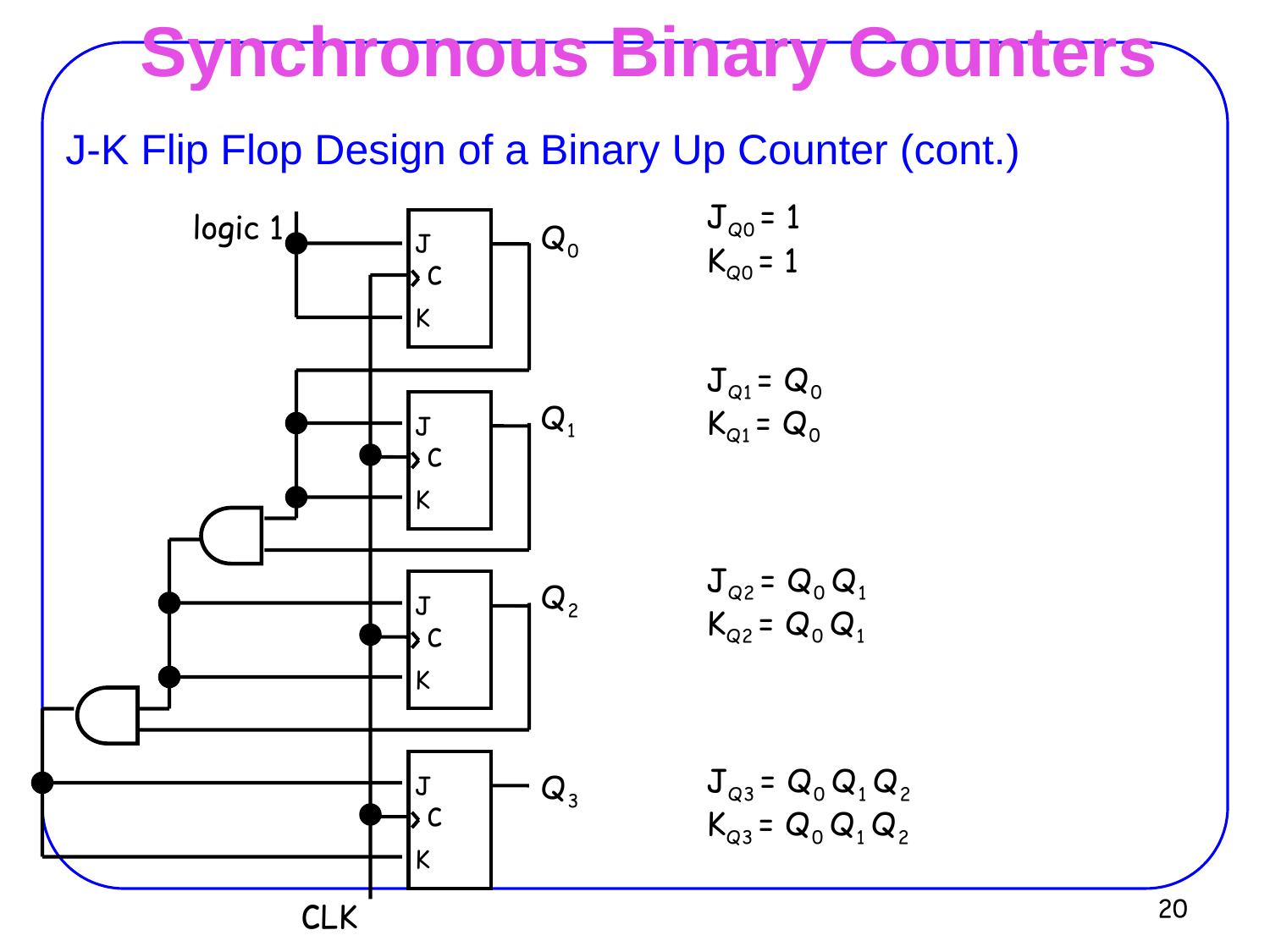

Synchronous Binary Counters
J-K Flip Flop Design of a Binary Up Counter (cont.)
JQ0 = 1
KQ0 = 1

JQ1 = Q0
KQ1 = Q0

JQ2 = Q0 Q1
KQ2 = Q0 Q1

JQ3 = Q0 Q1 Q2
KQ3 = Q0 Q1 Q2

logic 1

Q0
J

C

K

Q1

J

C

K

Q2

J

C

K

Q3
J

C

K

20
CLK